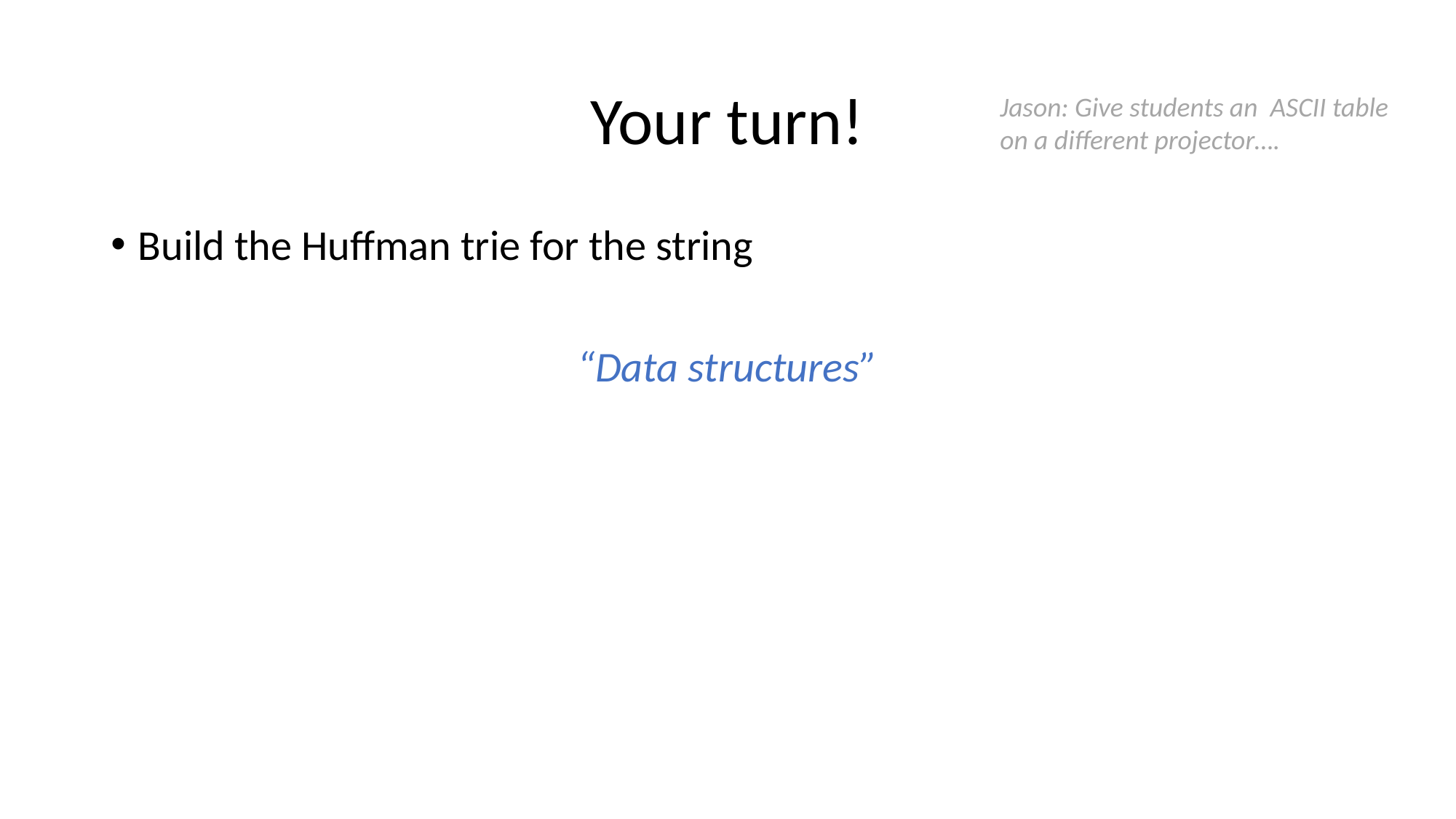

# Your turn!
Jason: Give students an  ASCII table on a different projector….
Build the Huffman trie for the string

“Data structures”